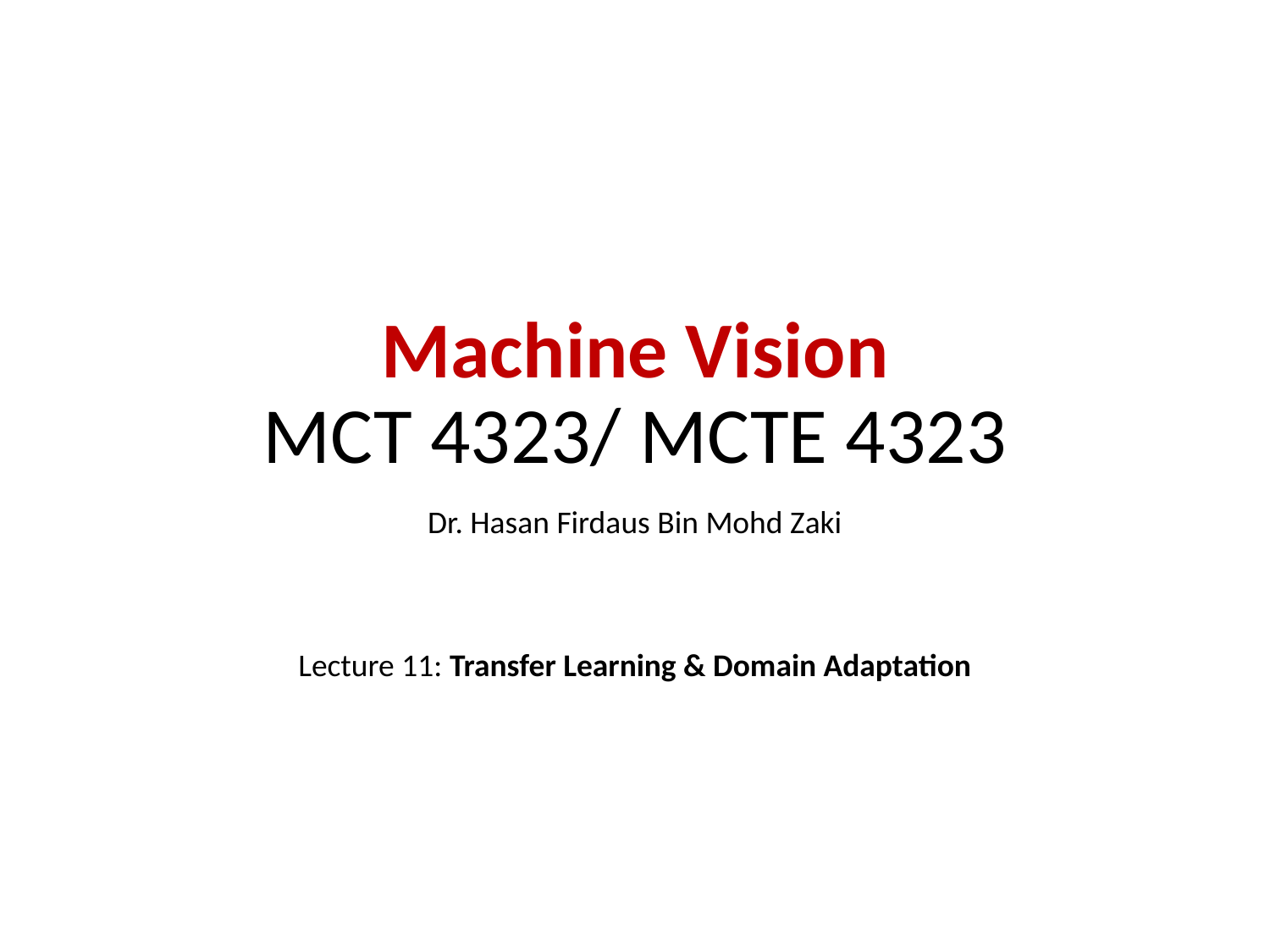

# Machine Vision MCT 4323/ MCTE 4323
Dr. Hasan Firdaus Bin Mohd Zaki

Lecture 11: Transfer Learning & Domain Adaptation